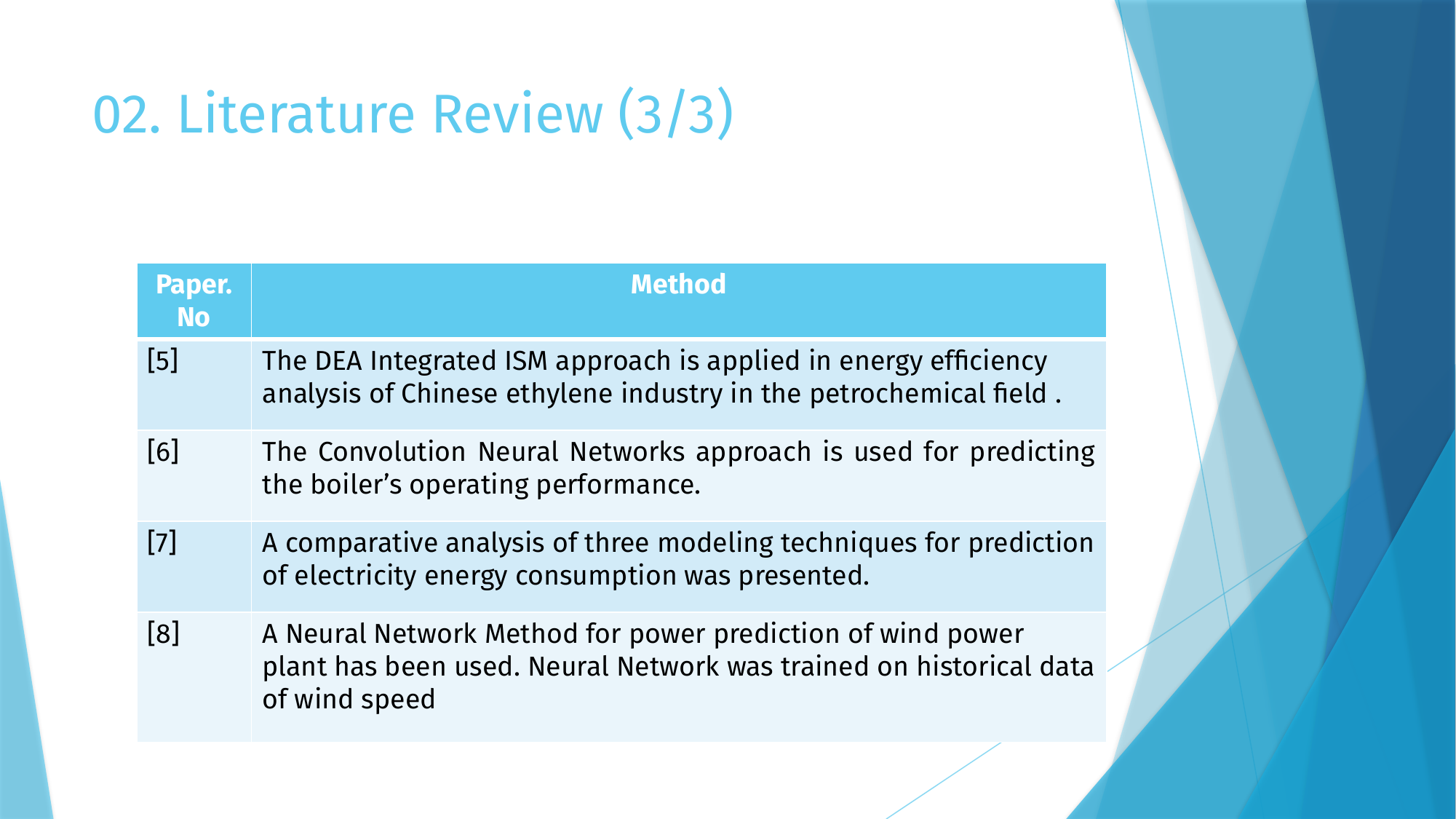

# 02. Literature Review (3/3)
| Paper. No | Method |
| --- | --- |
| [5] | The DEA Integrated ISM approach is applied in energy efficiency analysis of Chinese ethylene industry in the petrochemical field . |
| [6] | The Convolution Neural Networks approach is used for predicting the boiler’s operating performance. |
| [7] | A comparative analysis of three modeling techniques for prediction of electricity energy consumption was presented. |
| [8] | A Neural Network Method for power prediction of wind power plant has been used. Neural Network was trained on historical data of wind speed |